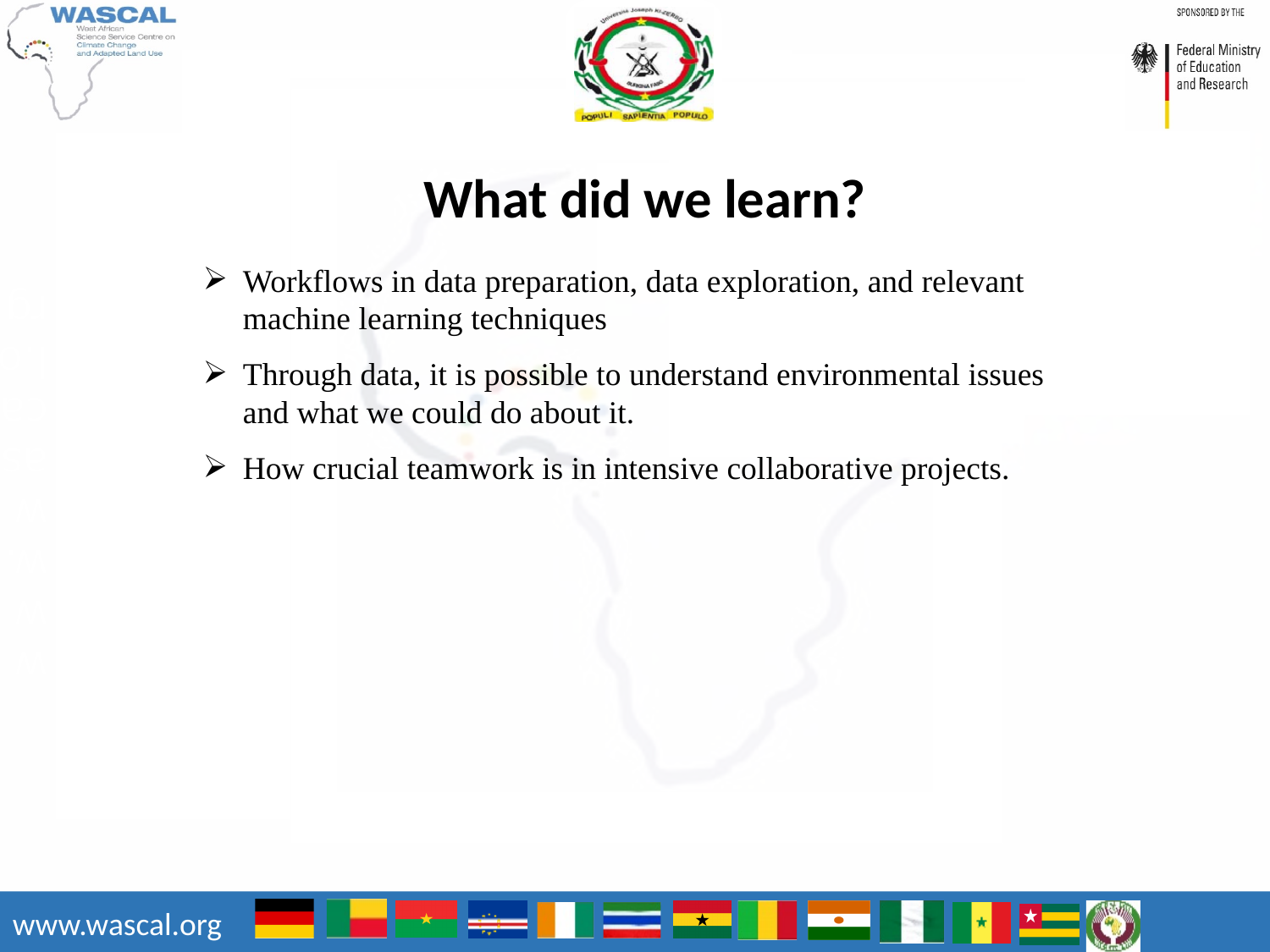

What did we learn?
Workflows in data preparation, data exploration, and relevant machine learning techniques
Through data, it is possible to understand environmental issues and what we could do about it.
How crucial teamwork is in intensive collaborative projects.